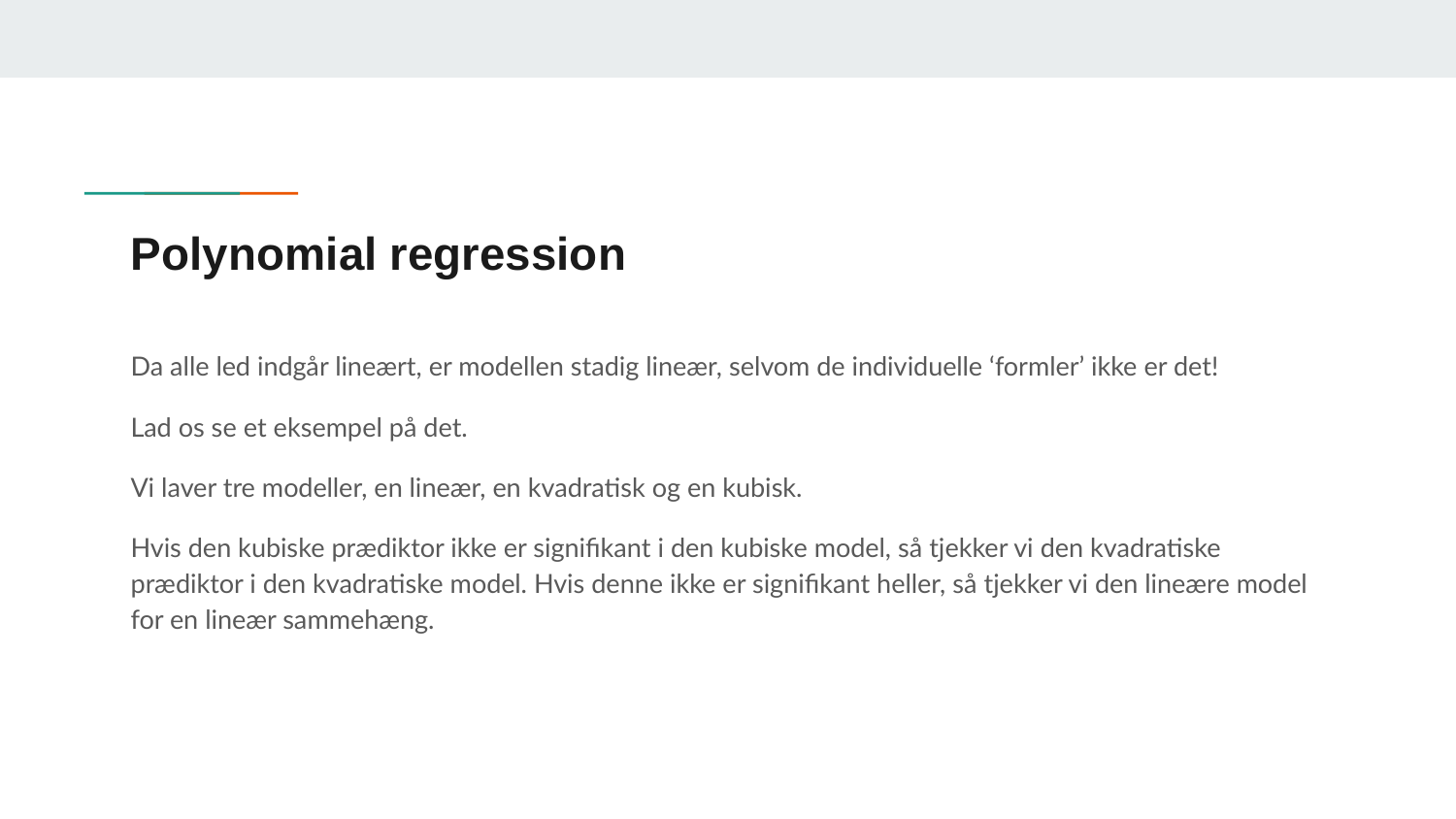

# Polynomial regression
Da alle led indgår lineært, er modellen stadig lineær, selvom de individuelle ‘formler’ ikke er det!
Lad os se et eksempel på det.
Vi laver tre modeller, en lineær, en kvadratisk og en kubisk.
Hvis den kubiske prædiktor ikke er signifikant i den kubiske model, så tjekker vi den kvadratiske prædiktor i den kvadratiske model. Hvis denne ikke er signifikant heller, så tjekker vi den lineære model for en lineær sammehæng.